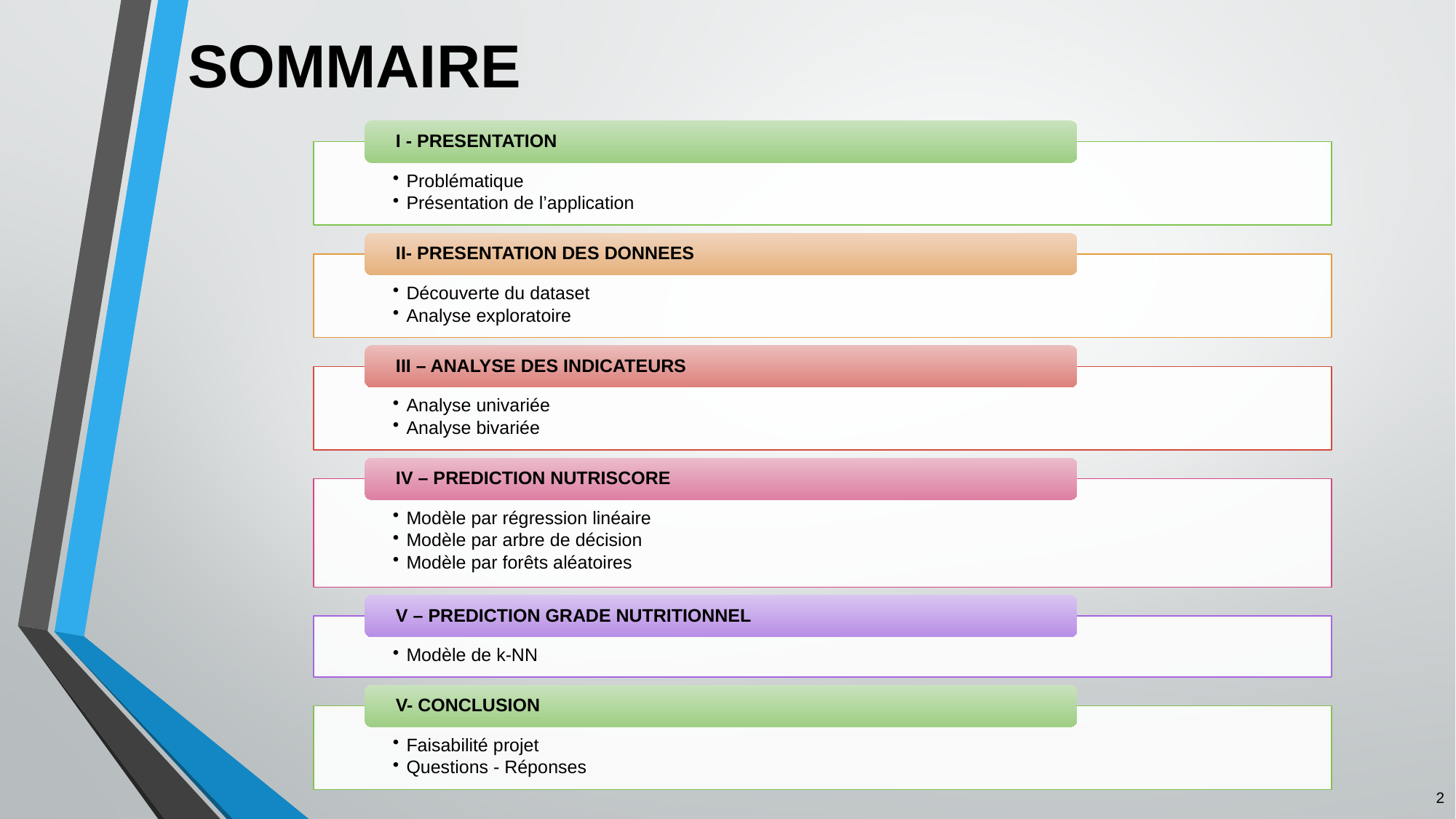

SOMMAIRE
Problématique
Présentation de l’application
I - PRESENTATION
Découverte du dataset
Analyse exploratoire
II- PRESENTATION DES DONNEES
Analyse univariée
Analyse bivariée
III – ANALYSE DES INDICATEURS
Modèle par régression linéaire
Modèle par arbre de décision
Modèle par forêts aléatoires
IV – PREDICTION NUTRISCORE
Modèle de k-NN
V – PREDICTION GRADE NUTRITIONNEL
Faisabilité projet
Questions - Réponses
V- CONCLUSION
2